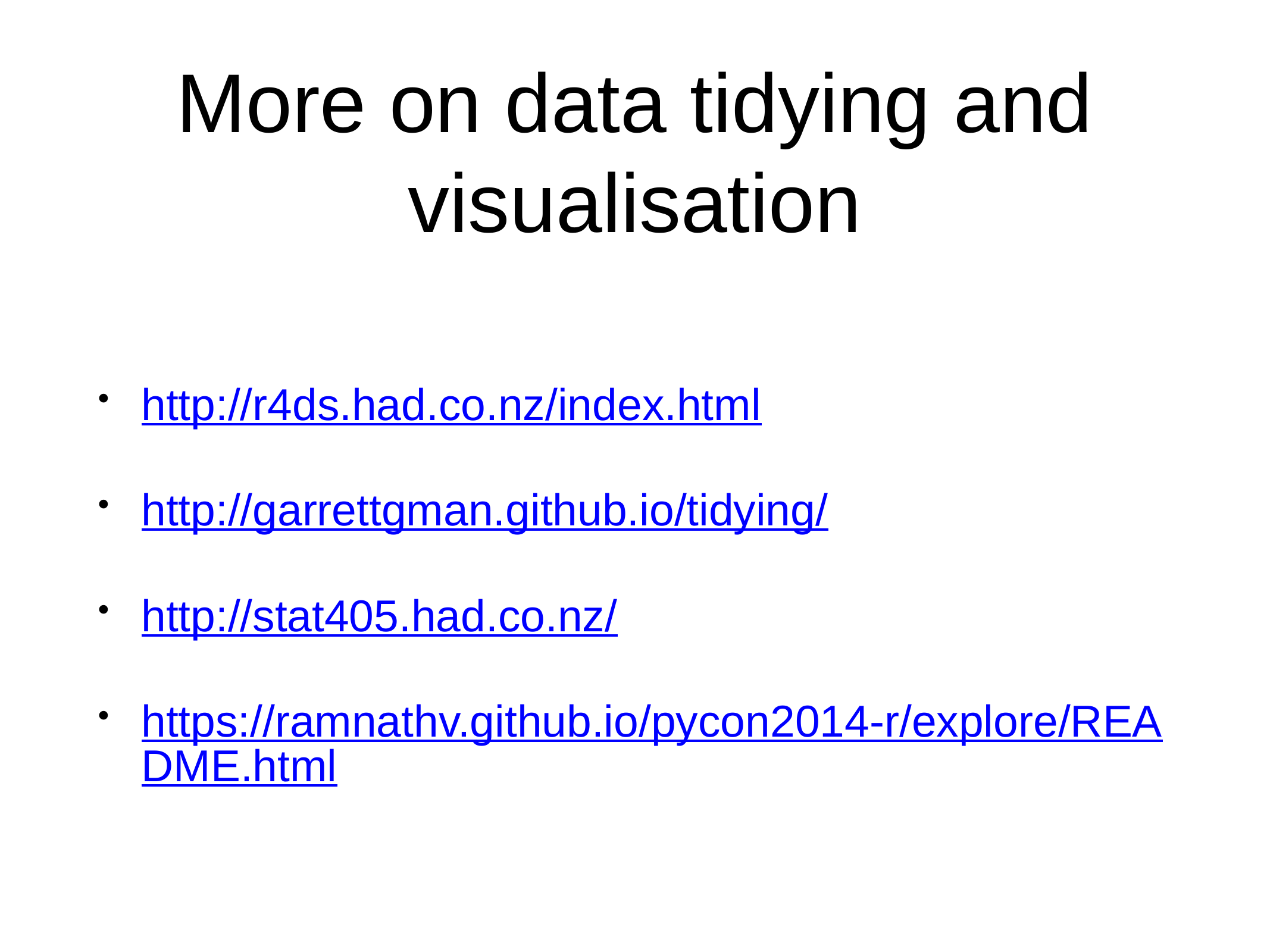

# More on data tidying and visualisation
http://r4ds.had.co.nz/index.html
http://garrettgman.github.io/tidying/
http://stat405.had.co.nz/
https://ramnathv.github.io/pycon2014-r/explore/README.html